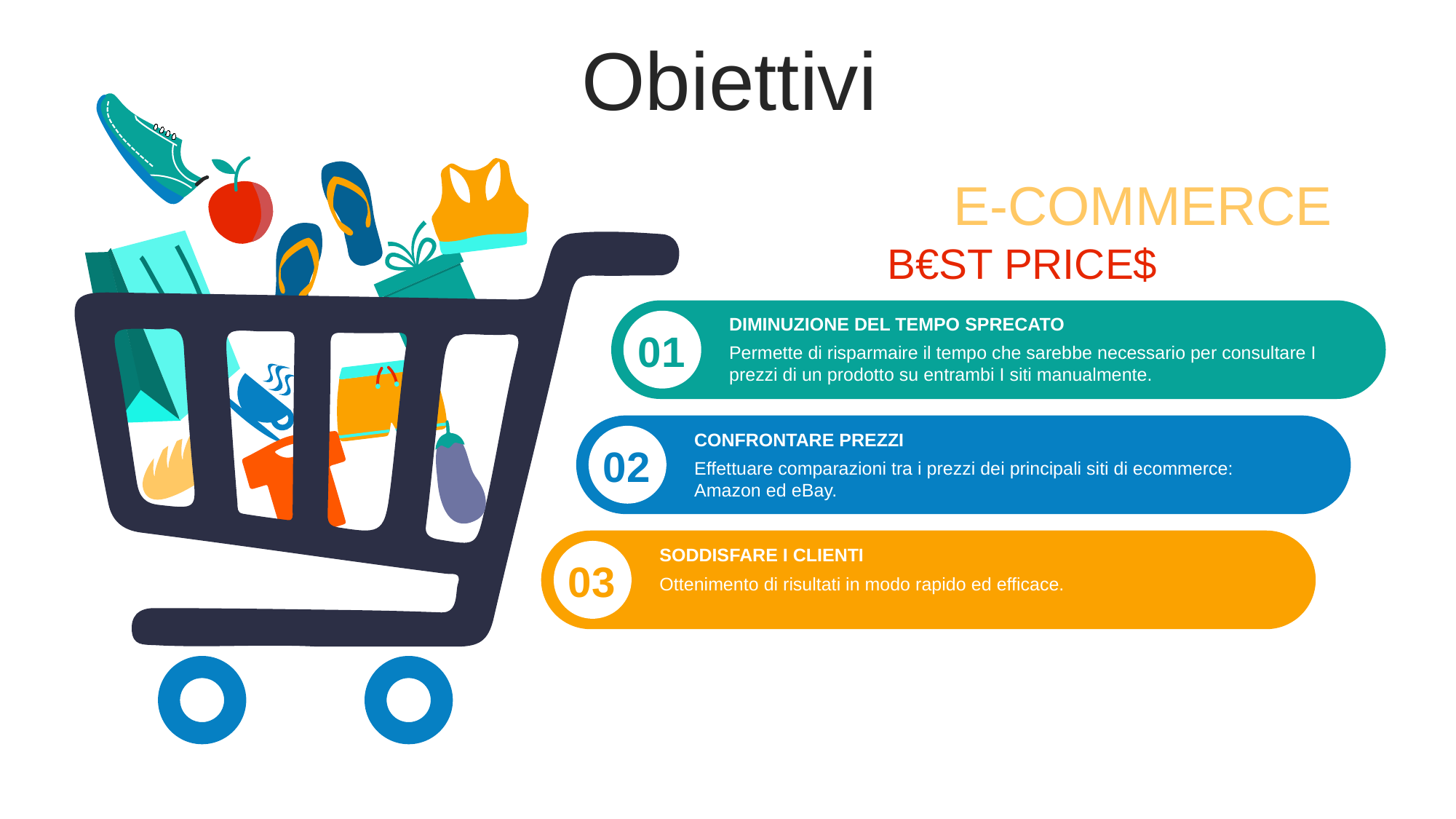

Obiettivi

E-COMMERCE

B€ST PRICE$

DIMINUZIONE DEL TEMPO SPRECATO
Permette di risparmaire il tempo che sarebbe necessario per consultare I prezzi di un prodotto su entrambi I siti manualmente.

01

CONFRONTARE PREZZI
Effettuare comparazioni tra i prezzi dei principali siti di ecommerce: Amazon ed eBay.

02

SODDISFARE I CLIENTI
Ottenimento di risultati in modo rapido ed efficace.

03